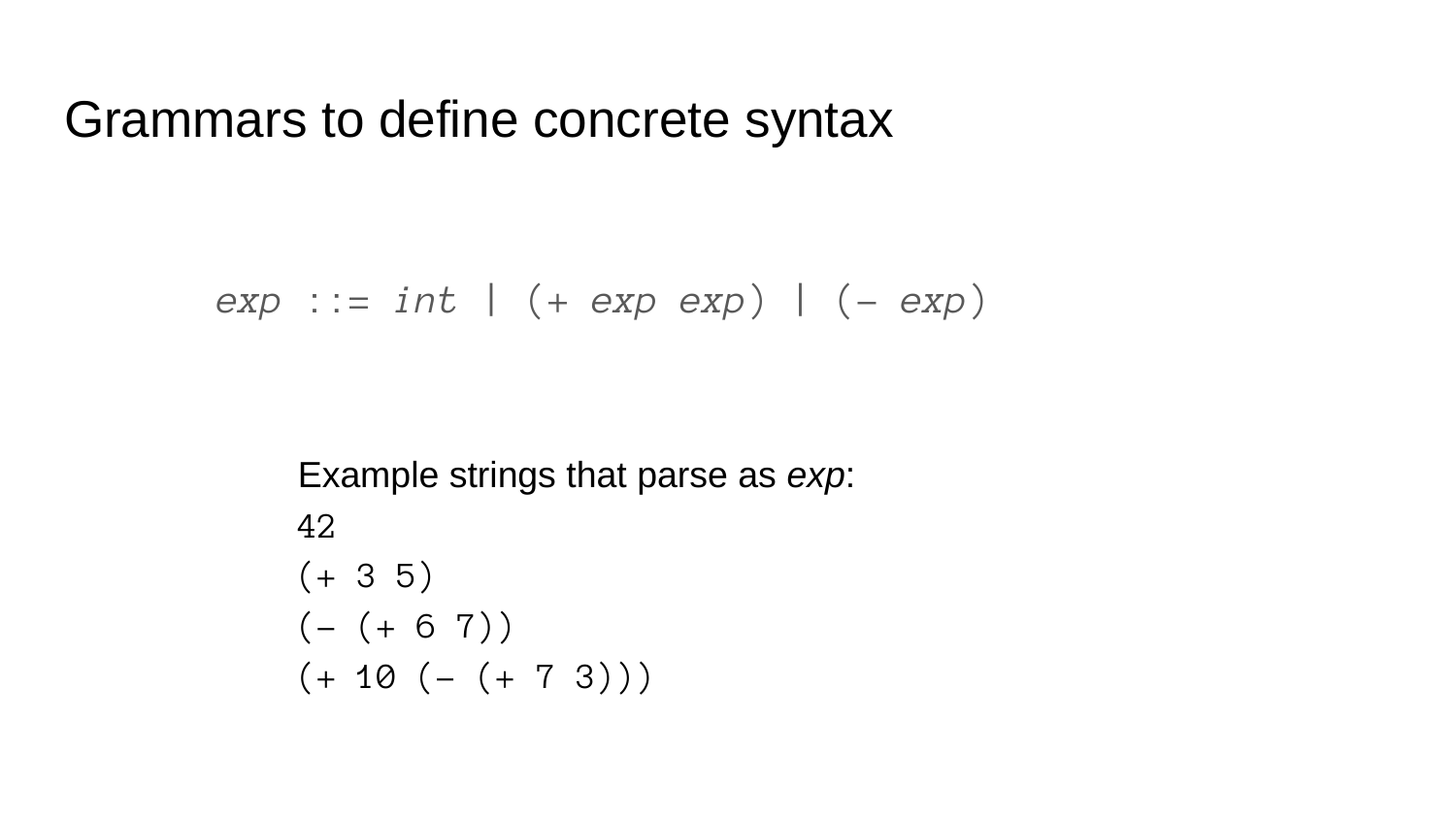

# Grammars to define concrete syntax
exp ::= int | (+ exp exp) | (- exp)
Example strings that parse as exp:
42
(+ 3 5)
(- (+ 6 7))
(+ 10 (- (+ 7 3)))